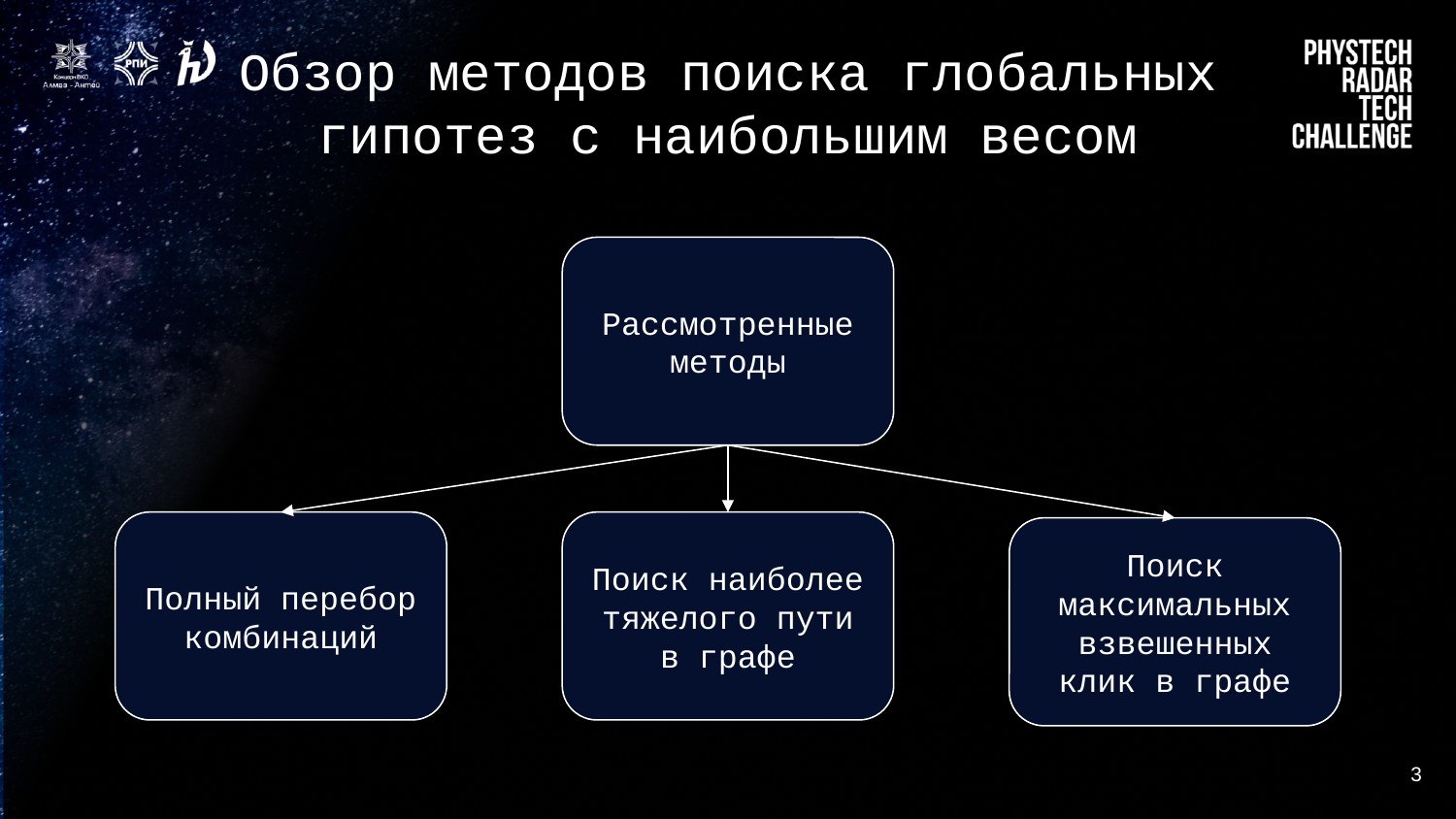

# Обзор методов поиска глобальных гипотез с наибольшим весом
Рассмотренные методы
Полный перебор комбинаций
Поиск наиболее тяжелого пути в графе
Поиск максимальных взвешенных клик в графе
3